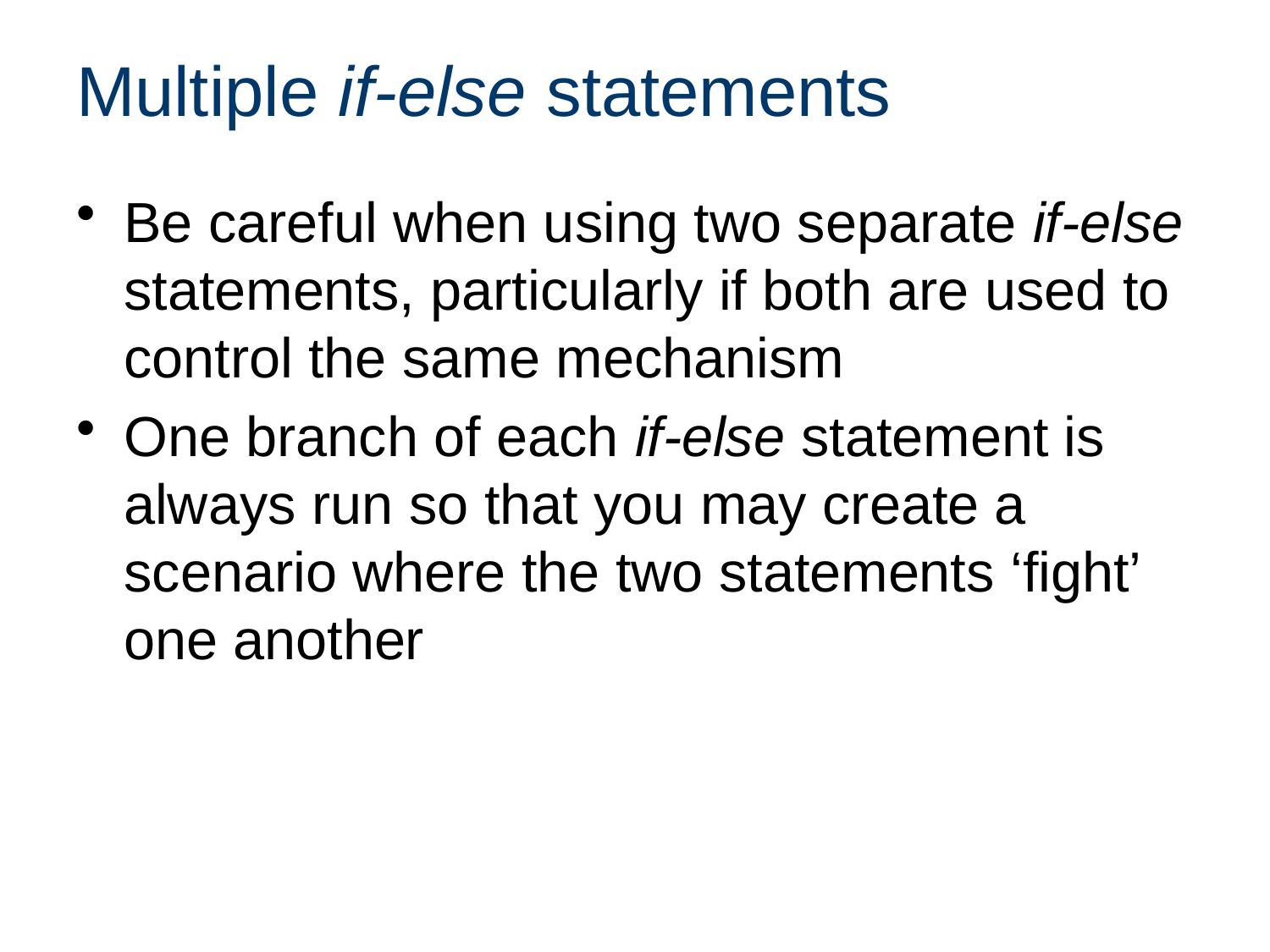

# Multiple if-else statements
Be careful when using two separate if-else statements, particularly if both are used to control the same mechanism
One branch of each if-else statement is always run so that you may create a scenario where the two statements ‘fight’ one another